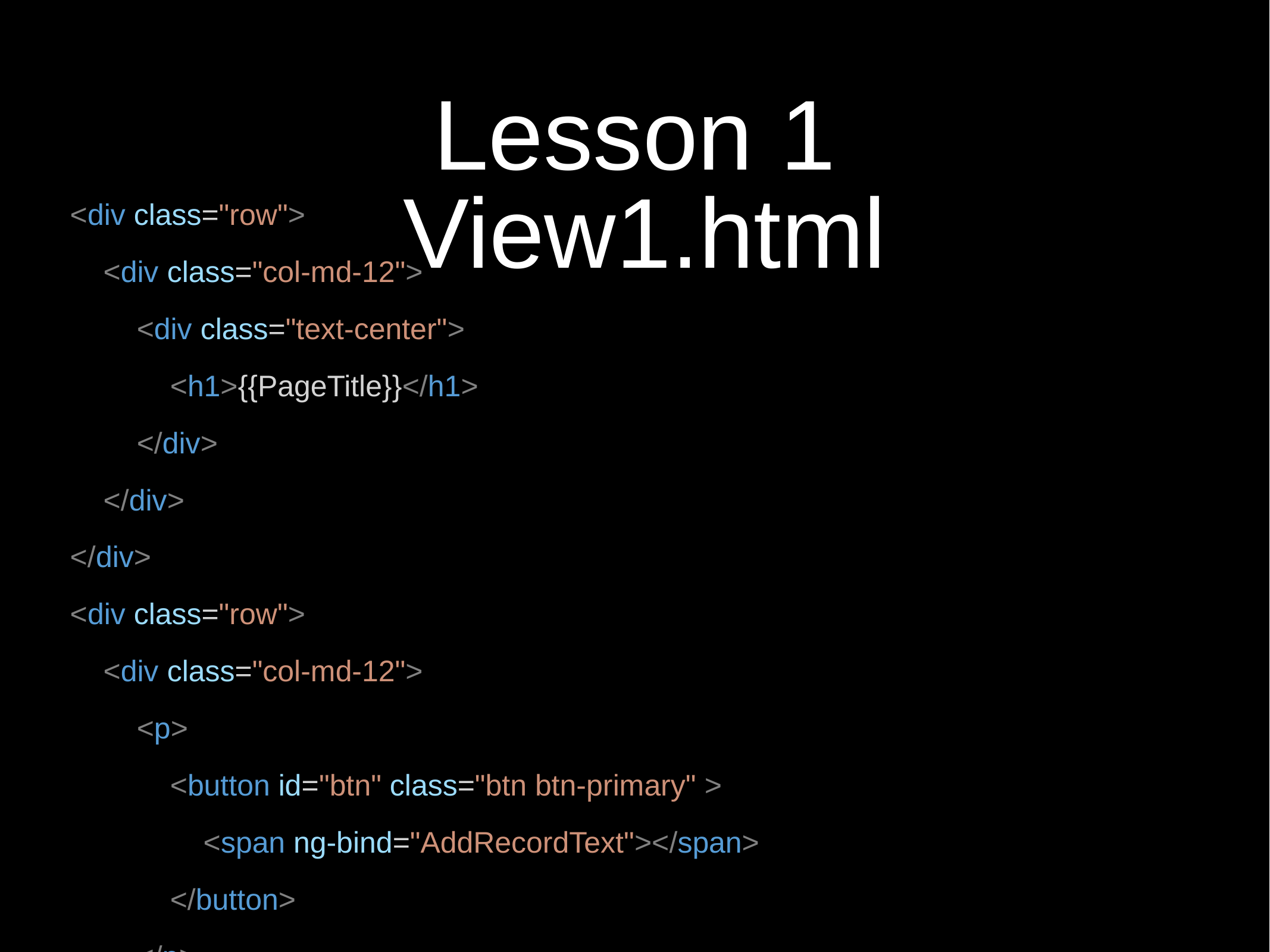

# Lesson 1
View1.html
<div class="row">
    <div class="col-md-12">
        <div class="text-center">
            <h1>{{PageTitle}}</h1>
        </div>
    </div>
</div>
<div class="row">
    <div class="col-md-12">
        <p>
            <button id="btn" class="btn btn-primary" >
                <span ng-bind="AddRecordText"></span>
            </button>
        </p>
    </div>
</div>